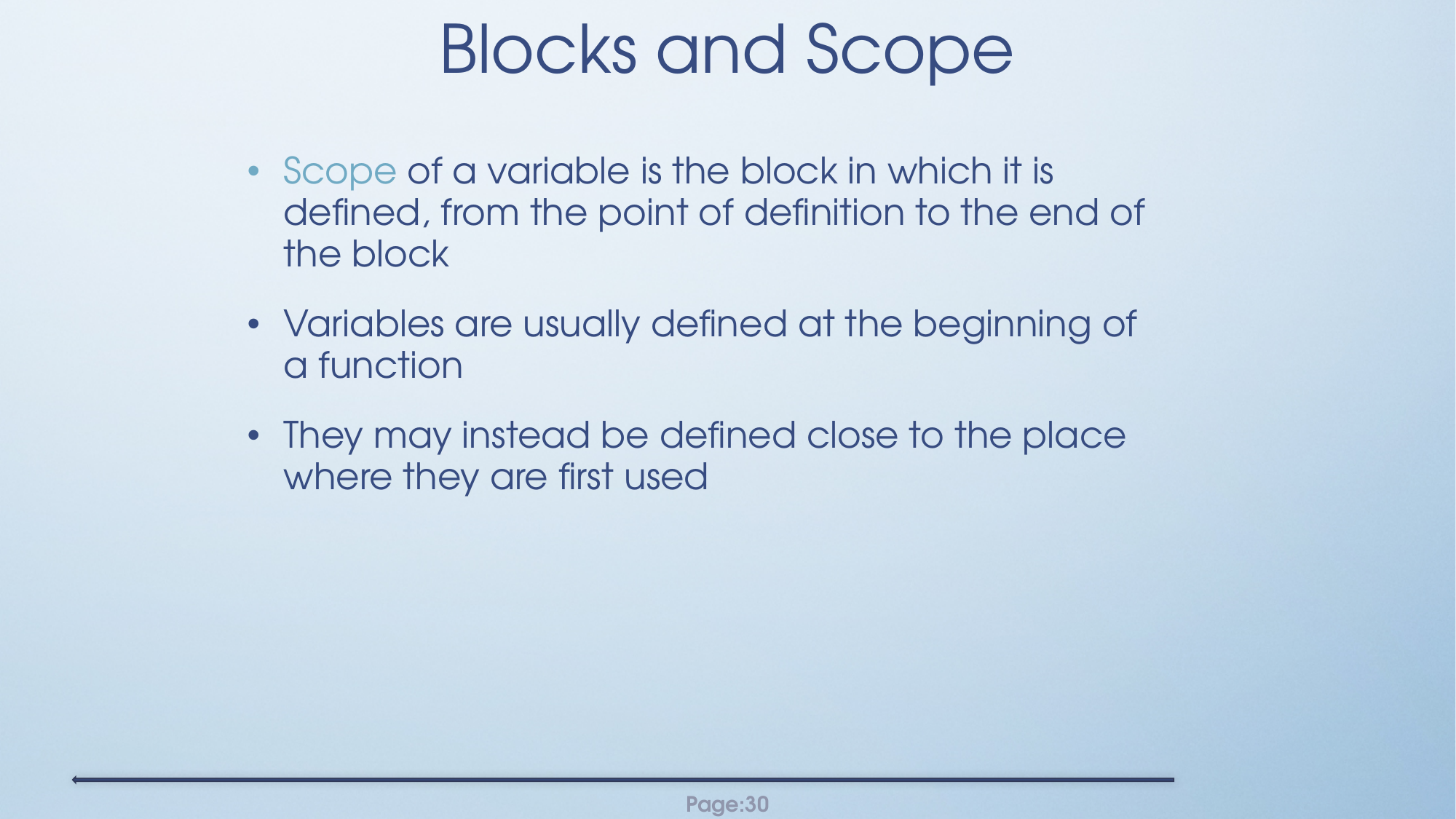

# Blocks and Scope
Scope of a variable is the block in which it is defined, from the point of definition to the end of the block
Variables are usually defined at the beginning of a function
They may instead be defined close to the place where they are first used